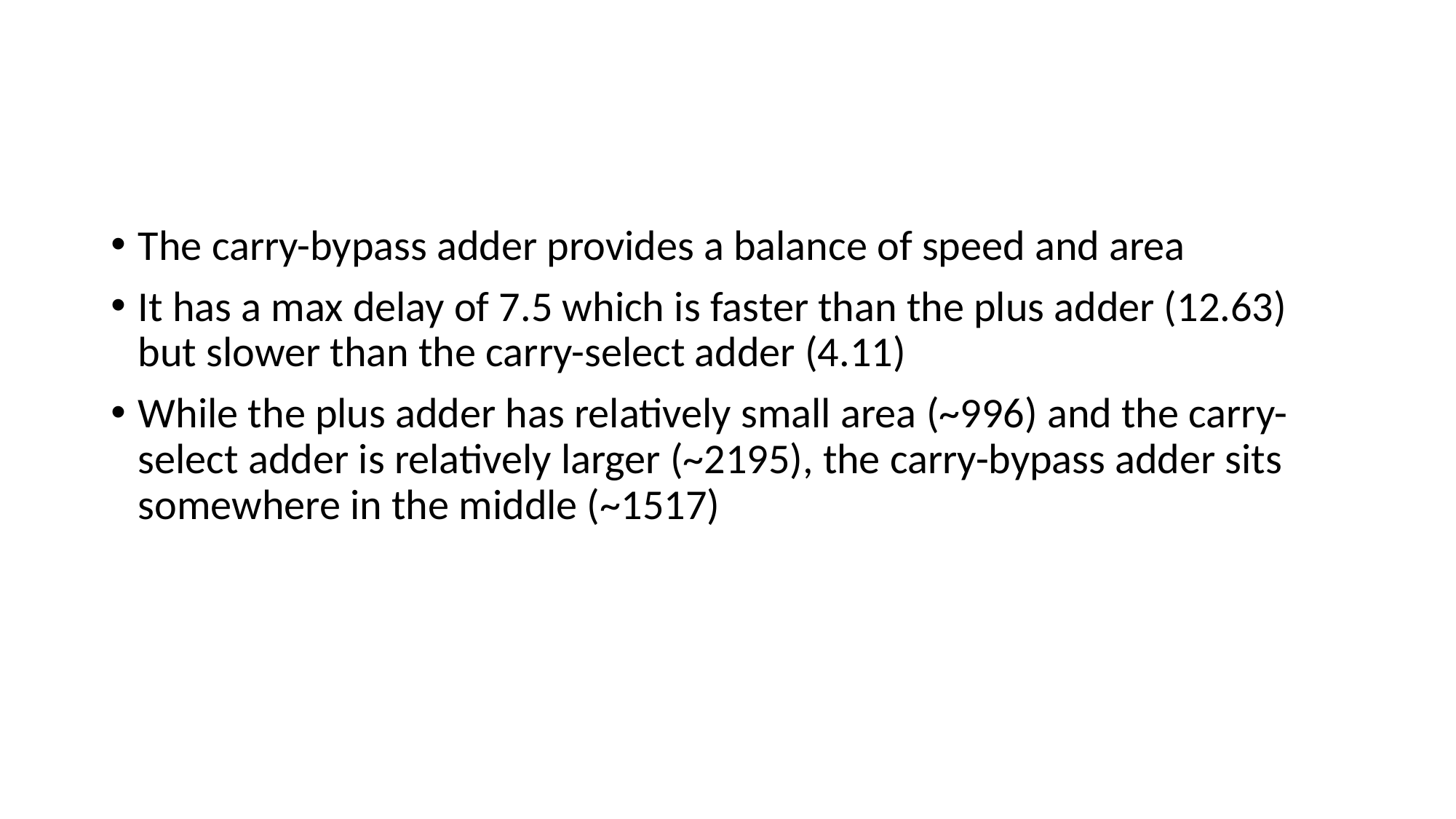

#
The carry-bypass adder provides a balance of speed and area
It has a max delay of 7.5 which is faster than the plus adder (12.63) but slower than the carry-select adder (4.11)
While the plus adder has relatively small area (~996) and the carry-select adder is relatively larger (~2195), the carry-bypass adder sits somewhere in the middle (~1517)